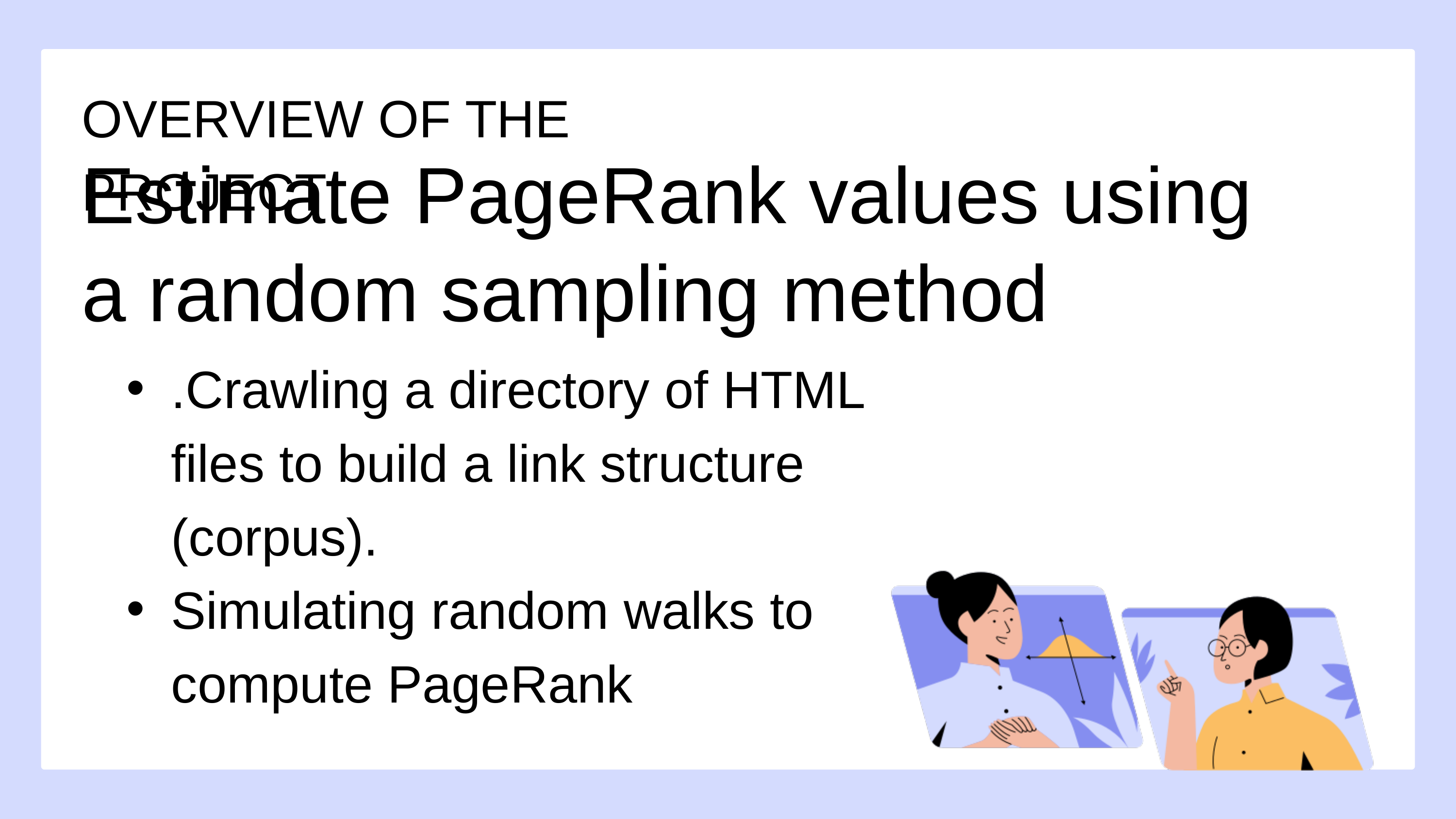

OVERVIEW OF THE PROJECT
Estimate PageRank values using a random sampling method
.Crawling a directory of HTML files to build a link structure (corpus).
Simulating random walks to compute PageRank